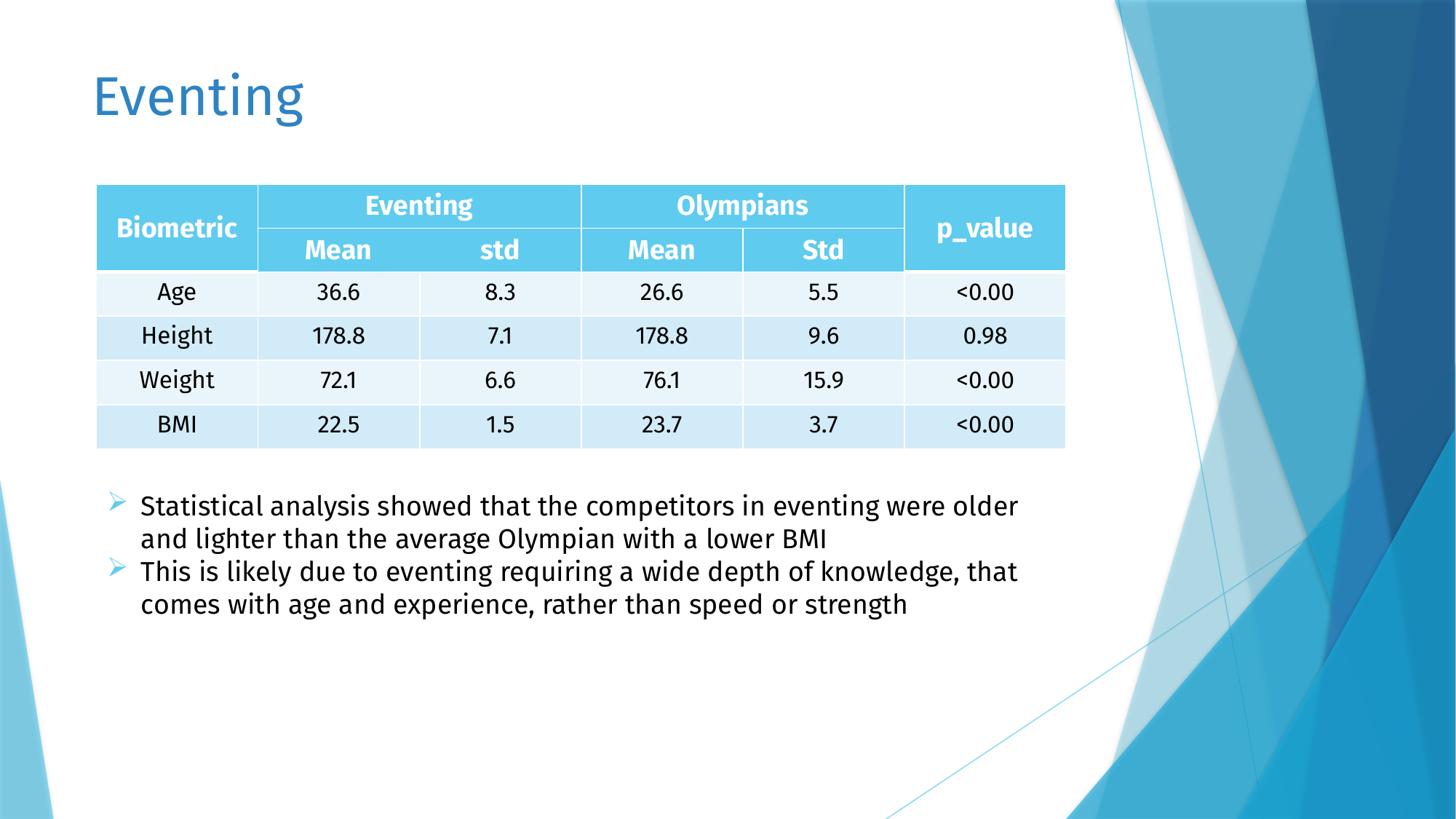

# Eventing
| Biometric | Eventing |  | Olympians |  | p\_value |
| --- | --- | --- | --- | --- | --- |
|  | Mean | std | Mean | Std |  |
| Age | 36.6 | 8.3 | 26.6 | 5.5 | <0.00 |
| Height | 178.8 | 7.1 | 178.8 | 9.6 | 0.98 |
| Weight | 72.1 | 6.6 | 76.1 | 15.9 | <0.00 |
| BMI | 22.5 | 1.5 | 23.7 | 3.7 | <0.00 |
Statistical analysis showed that the competitors in eventing were older and lighter than the average Olympian with a lower BMI
This is likely due to eventing requiring a wide depth of knowledge, that comes with age and experience, rather than speed or strength